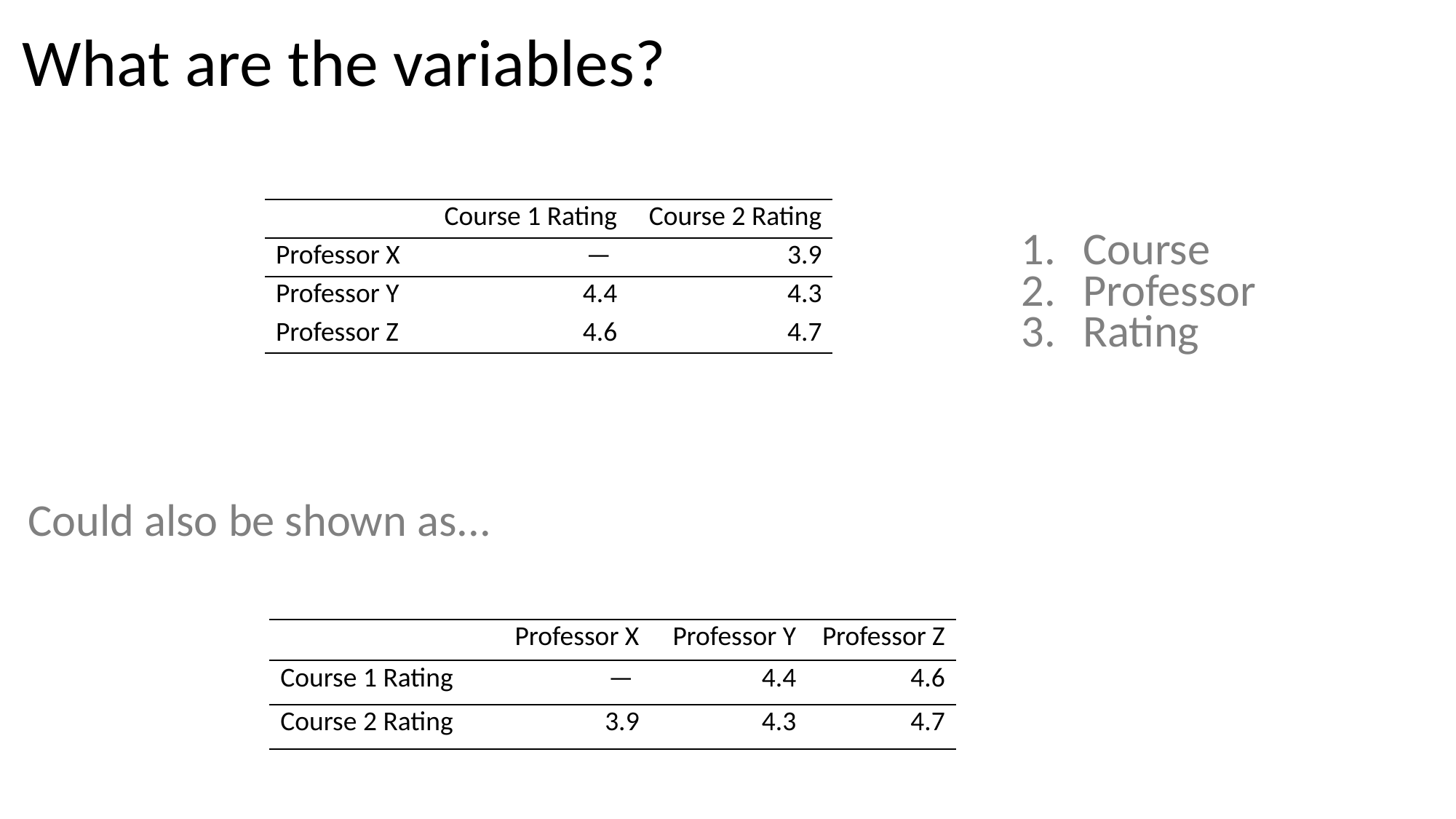

# What are the variables?
|  | Course 1 Rating | Course 2 Rating |
| --- | --- | --- |
| Professor X | — | 3.9 |
| Professor Y | 4.4 | 4.3 |
| Professor Z | 4.6 | 4.7 |
Course
Professor
Rating
Could also be shown as...
|  | Professor X | Professor Y | Professor Z |
| --- | --- | --- | --- |
| Course 1 Rating | — | 4.4 | 4.6 |
| Course 2 Rating | 3.9 | 4.3 | 4.7 |